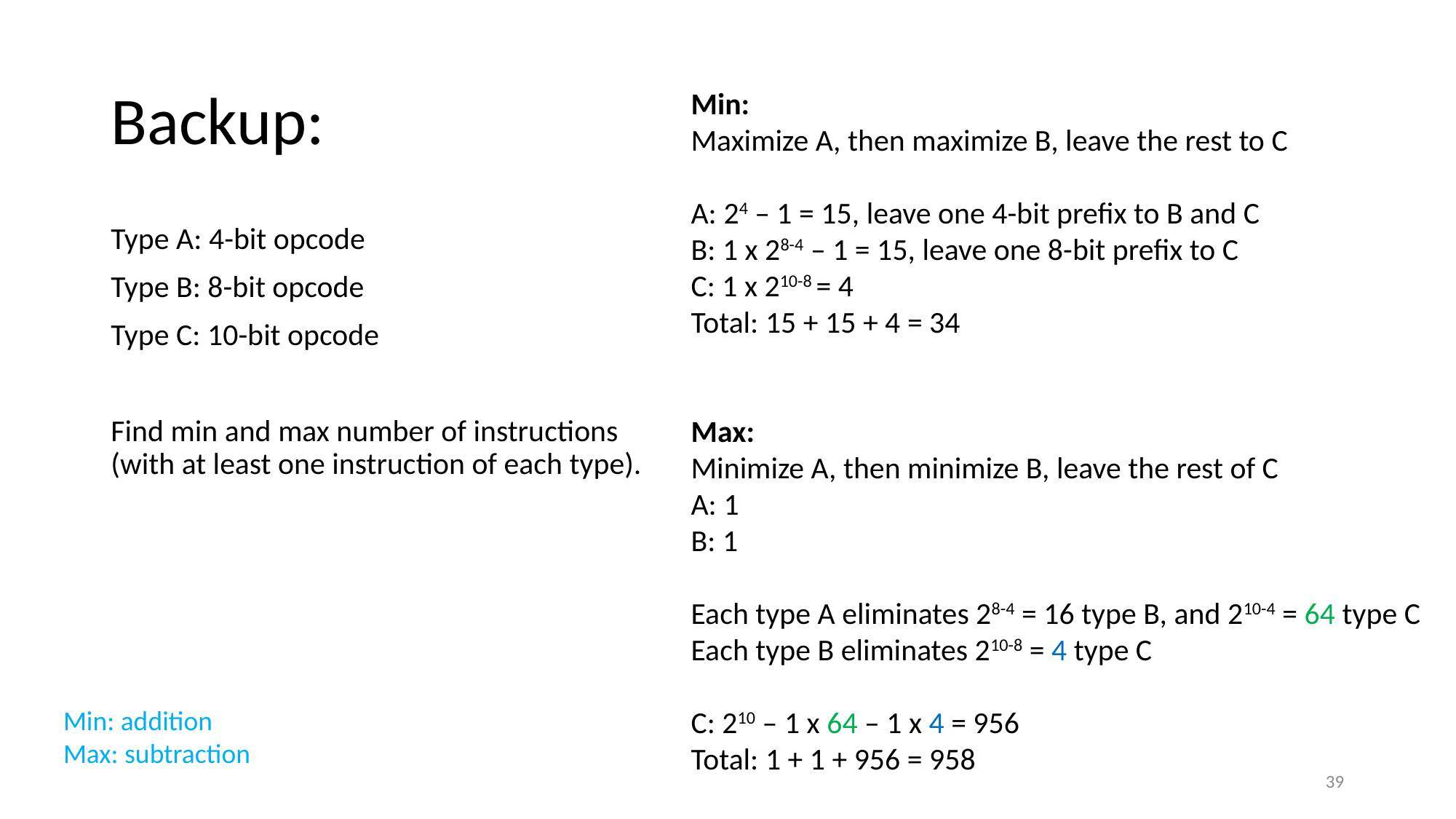

# Backup:
Min:
Maximize A, then maximize B, leave the rest to C

A: 24 – 1 = 15, leave one 4-bit prefix to B and C
B: 1 x 28-4 – 1 = 15, leave one 8-bit prefix to C
C: 1 x 210-8 = 4
Total: 15 + 15 + 4 = 34

Max:
Minimize A, then minimize B, leave the rest of C
A: 1
B: 1

Each type A eliminates 28-4 = 16 type B, and 210-4 = 64 type C
Each type B eliminates 210-8 = 4 type C

C: 210 – 1 x 64 – 1 x 4 = 956
Total: 1 + 1 + 956 = 958
Type A: 4-bit opcode
Type B: 8-bit opcode
Type C: 10-bit opcode

Find min and max number of instructions (with at least one instruction of each type).
Min: addition
Max: subtraction
39